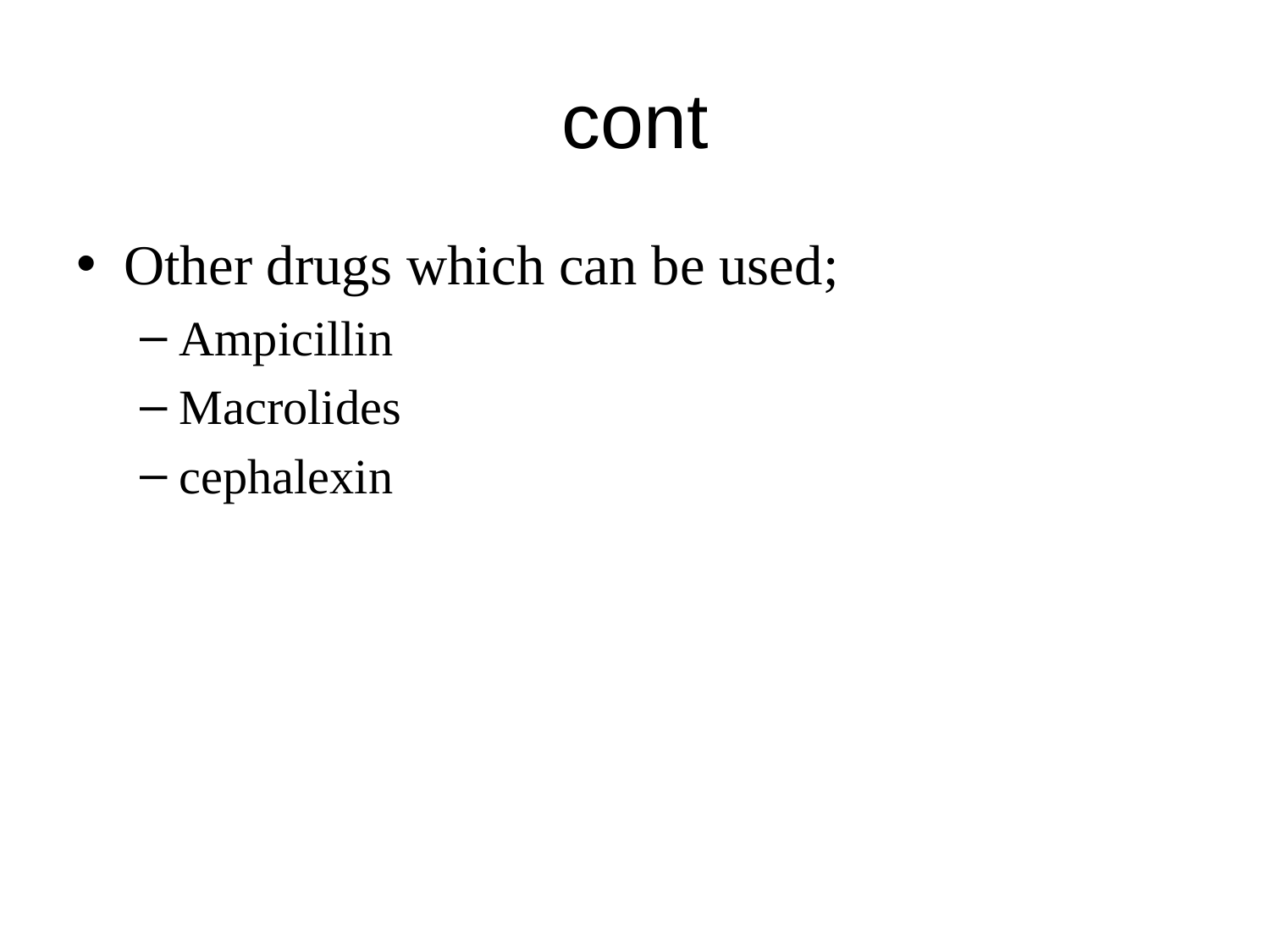

# cont
Other drugs which can be used;
Ampicillin
Macrolides
cephalexin